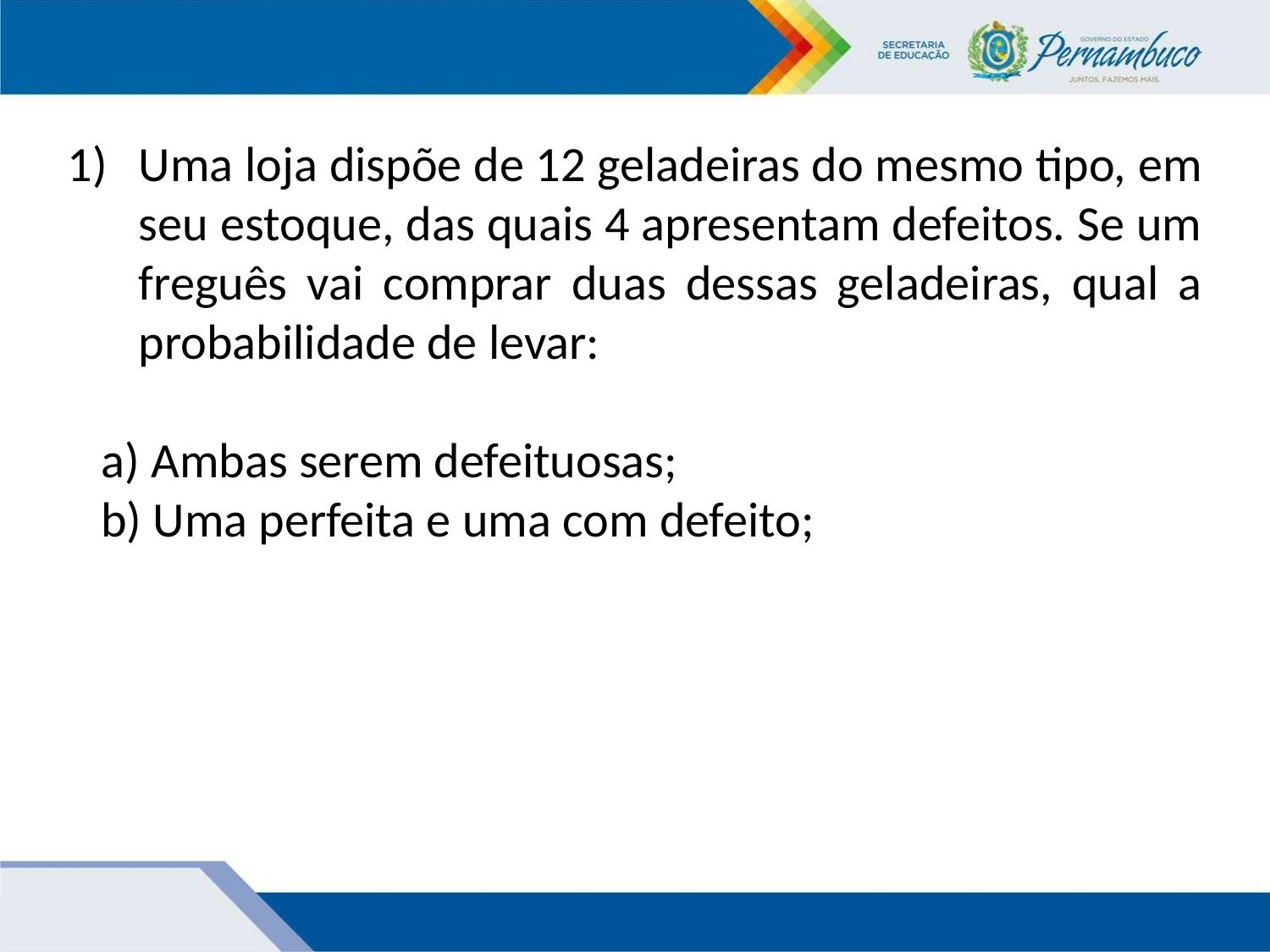

Uma loja dispõe de 12 geladeiras do mesmo tipo, em seu estoque, das quais 4 apresentam defeitos. Se um freguês vai comprar duas dessas geladeiras, qual a probabilidade de levar:

   a) Ambas serem defeituosas;
   b) Uma perfeita e uma com defeito;